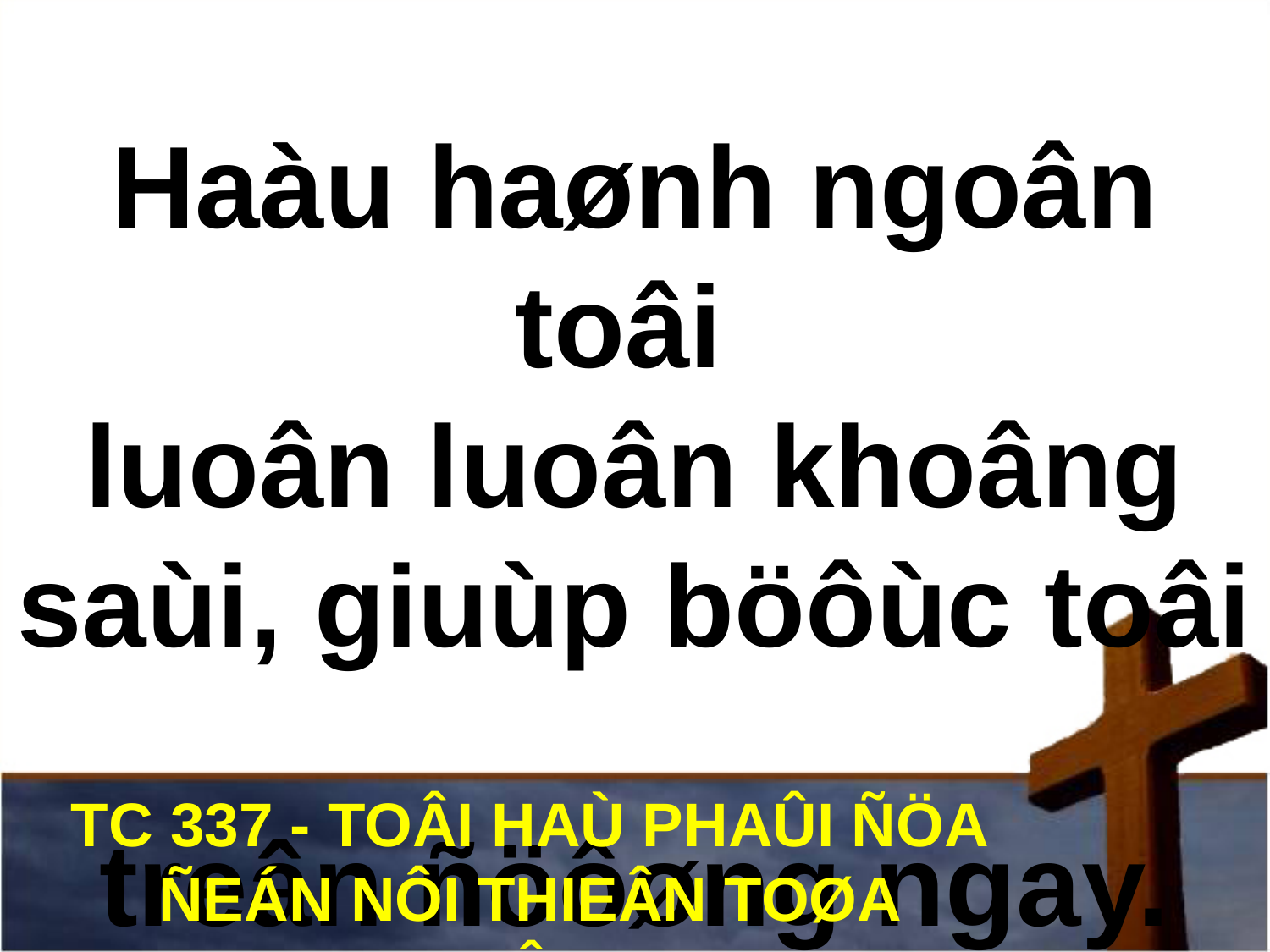

Haàu haønh ngoân toâi
luoân luoân khoâng saùi, giuùp böôùc toâi
treân ñöôøng ngay.
TC 337 - TOÂI HAÙ PHAÛI ÑÖA ÑEÁN NÔI THIEÂN TOØA CHAÊNG?